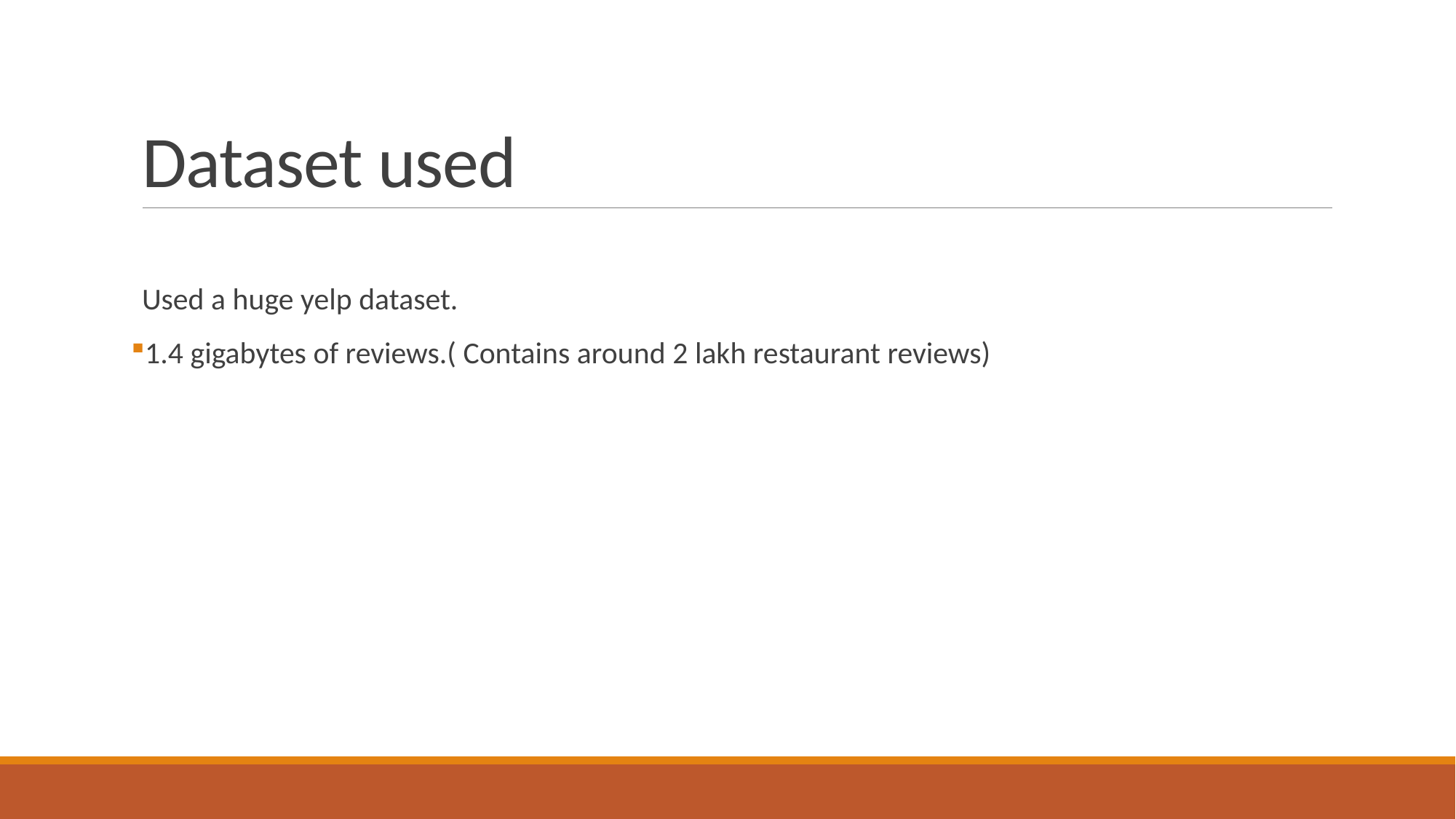

# Dataset used

Used a huge yelp dataset.
1.4 gigabytes of reviews.( Contains around 2 lakh restaurant reviews)